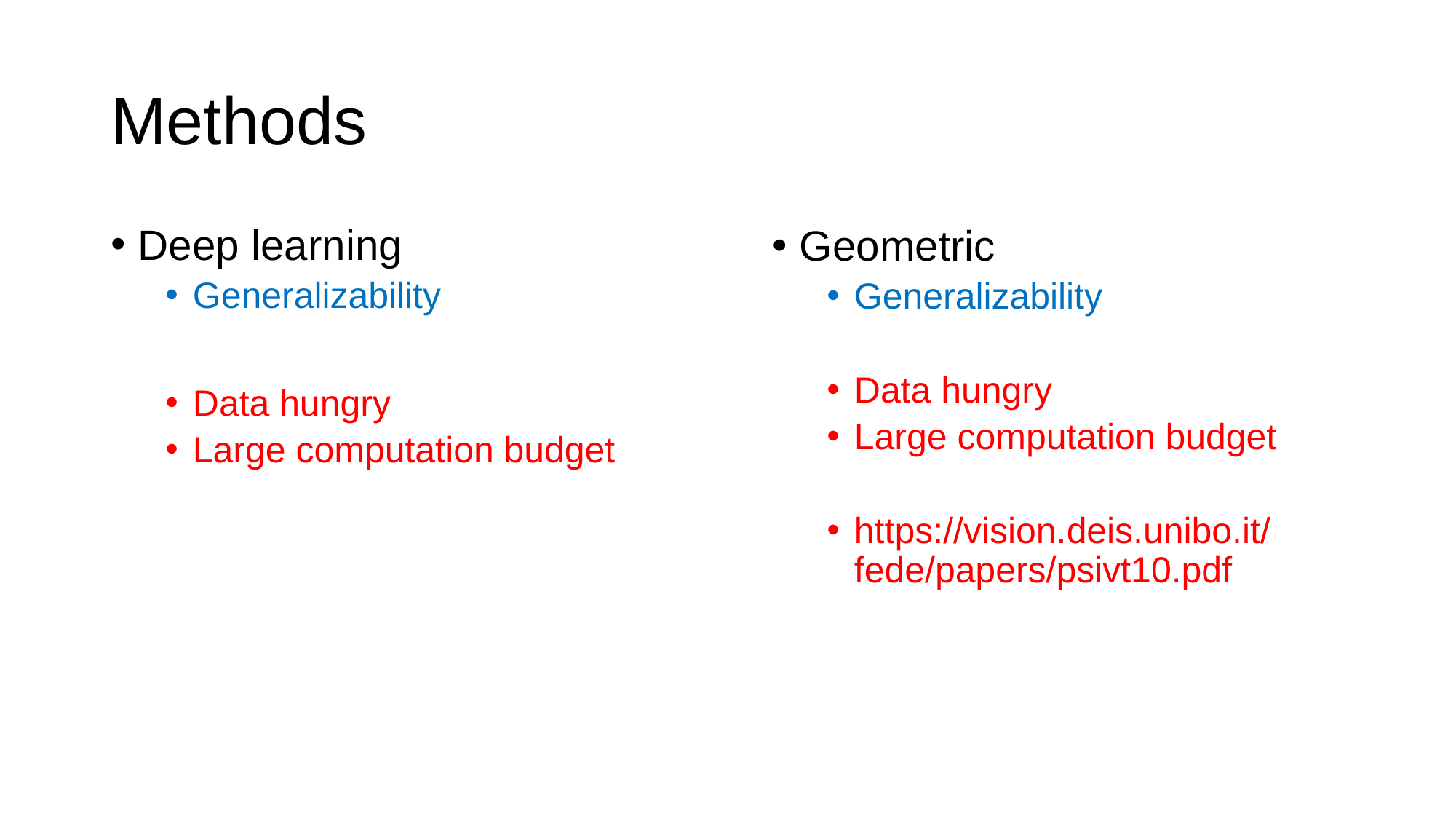

# Methods
Deep learning
Generalizability

Data hungry
Large computation budget
Geometric
Generalizability

Data hungry
Large computation budget

https://vision.deis.unibo.it/fede/papers/psivt10.pdf